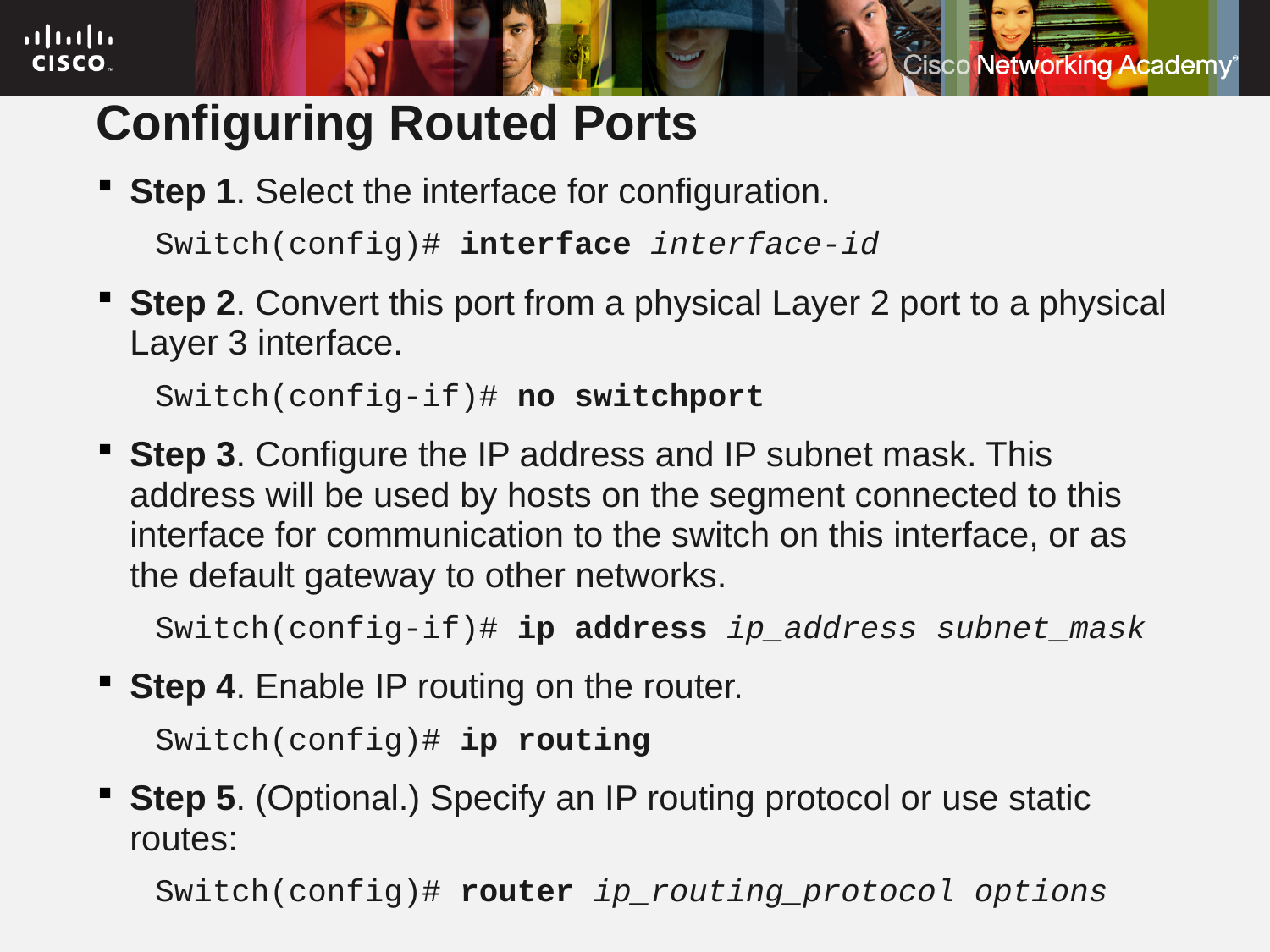

# Configuring Routed Ports
Step 1. Select the interface for configuration.
Switch(config)# interface interface-id
Step 2. Convert this port from a physical Layer 2 port to a physical Layer 3 interface.
Switch(config-if)# no switchport
Step 3. Configure the IP address and IP subnet mask. This address will be used by hosts on the segment connected to this interface for communication to the switch on this interface, or as the default gateway to other networks.
Switch(config-if)# ip address ip_address subnet_mask
Step 4. Enable IP routing on the router.
Switch(config)# ip routing
Step 5. (Optional.) Specify an IP routing protocol or use static routes:
Switch(config)# router ip_routing_protocol options